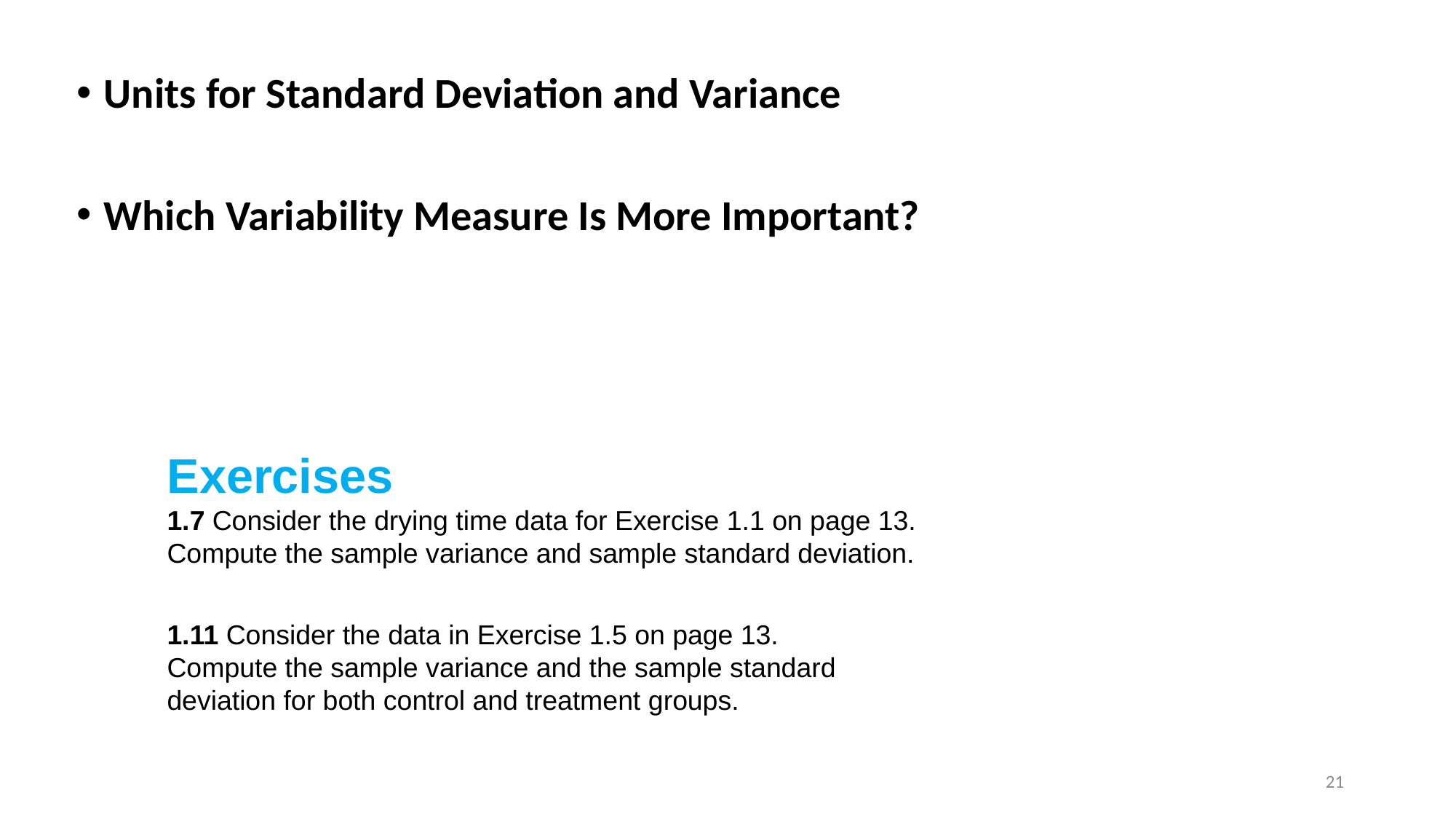

Units for Standard Deviation and Variance

Which Variability Measure Is More Important?
Exercises
1.7 Consider the drying time data for Exercise 1.1 on page 13.
Compute the sample variance and sample standard deviation.
1.11 Consider the data in Exercise 1.5 on page 13.
Compute the sample variance and the sample standard deviation for both control and treatment groups.
21